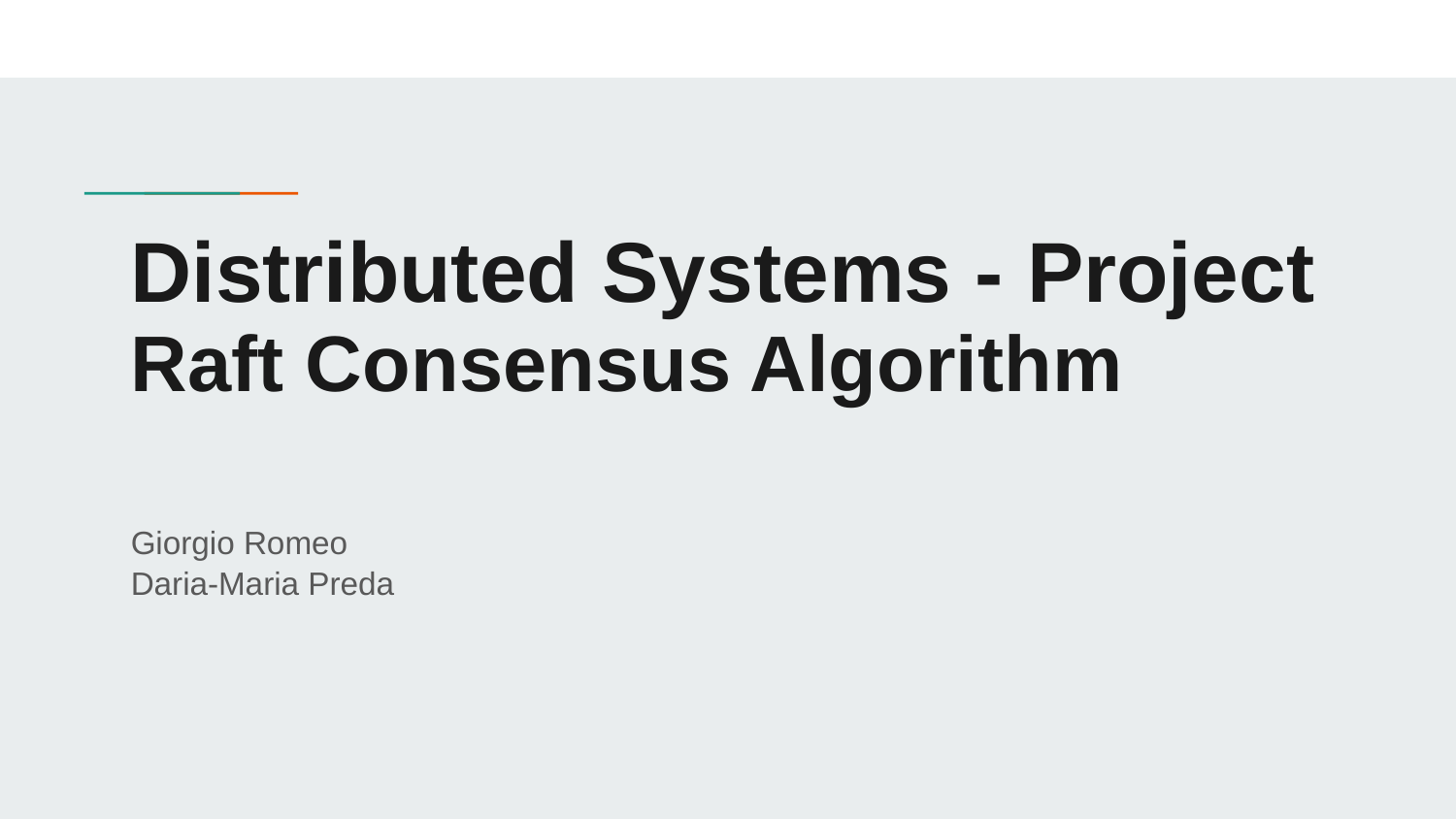

# Distributed Systems - Project
Raft Consensus Algorithm
Giorgio Romeo
Daria-Maria Preda